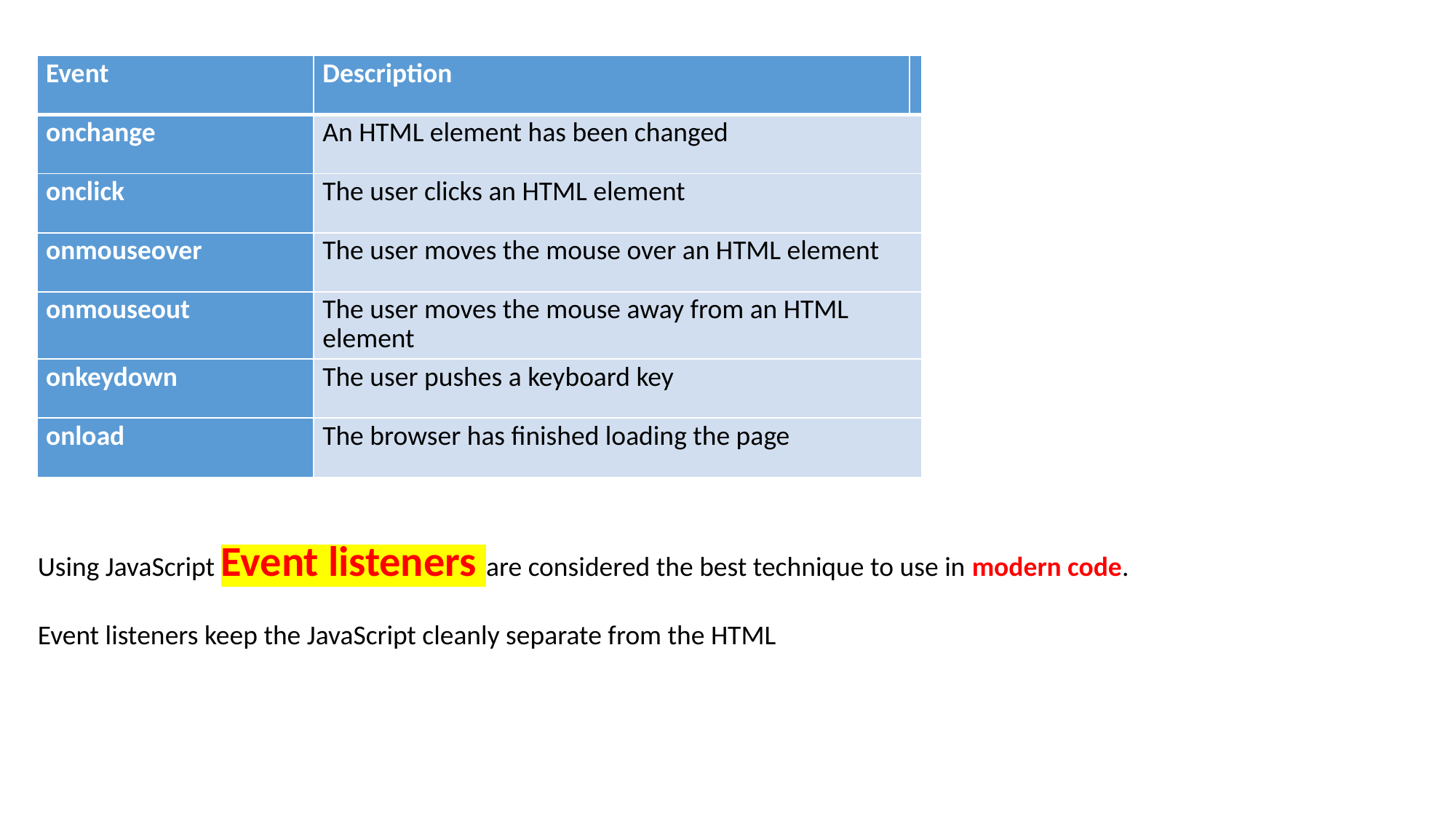

| Event | Description |  |
| --- | --- | --- |
| onchange | An HTML element has been changed |  |
| onclick | The user clicks an HTML element |  |
| onmouseover | The user moves the mouse over an HTML element |  |
| onmouseout | The user moves the mouse away from an HTML element |  |
| onkeydown | The user pushes a keyboard key |  |
| onload | The browser has finished loading the page |  |
Using JavaScript Event listeners are considered the best technique to use in modern code.

Event listeners keep the JavaScript cleanly separate from the HTML